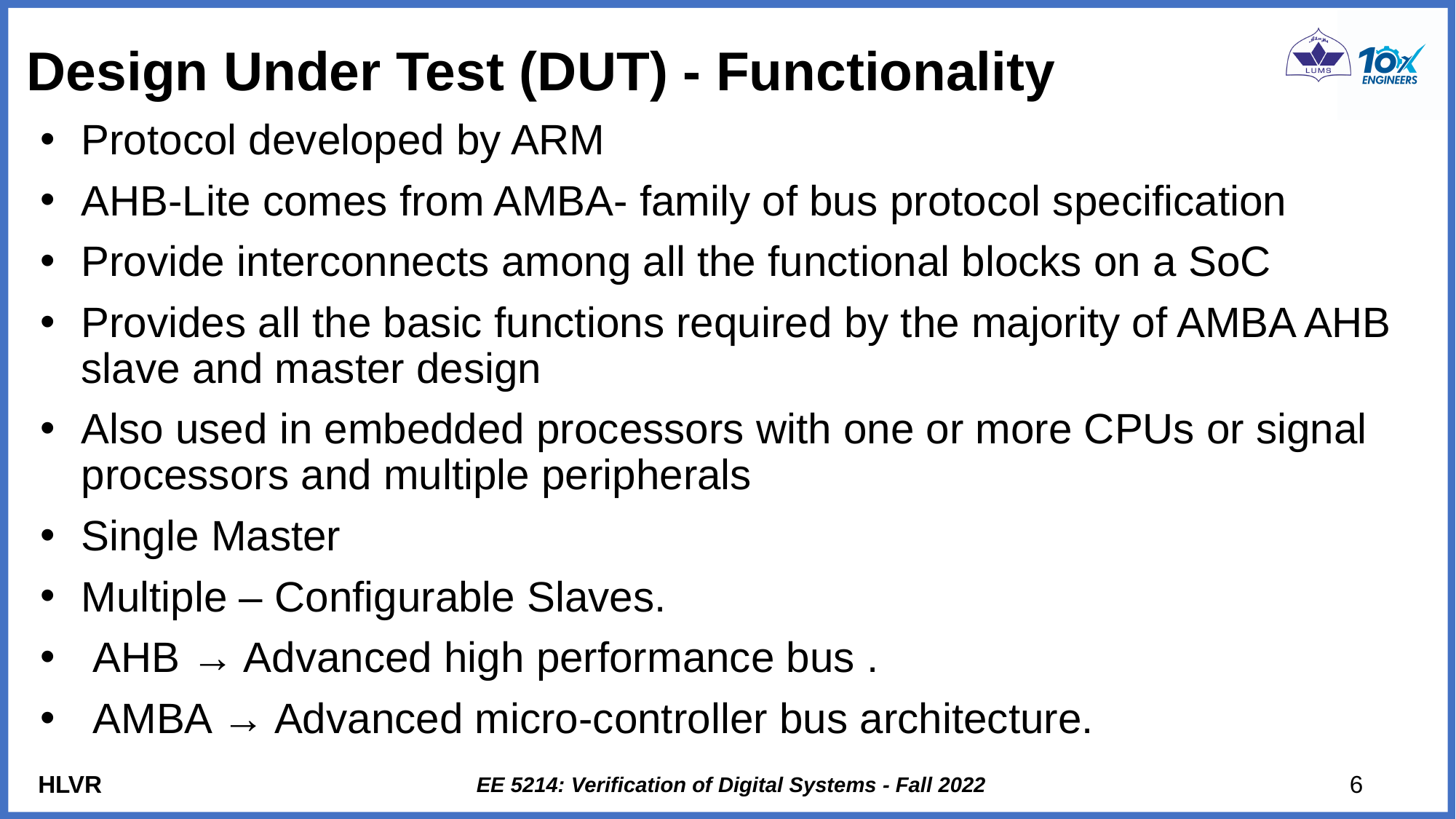

# Design Under Test (DUT) - Functionality
Protocol developed by ARM
AHB-Lite comes from AMBA- family of bus protocol specification
Provide interconnects among all the functional blocks on a SoC
Provides all the basic functions required by the majority of AMBA AHB slave and master design
Also used in embedded processors with one or more CPUs or signal processors and multiple peripherals
Single Master
Multiple – Configurable Slaves.
 AHB → Advanced high performance bus .
 AMBA → Advanced micro-controller bus architecture.
HLVR
EE 5214: Verification of Digital Systems - Fall 2022
6